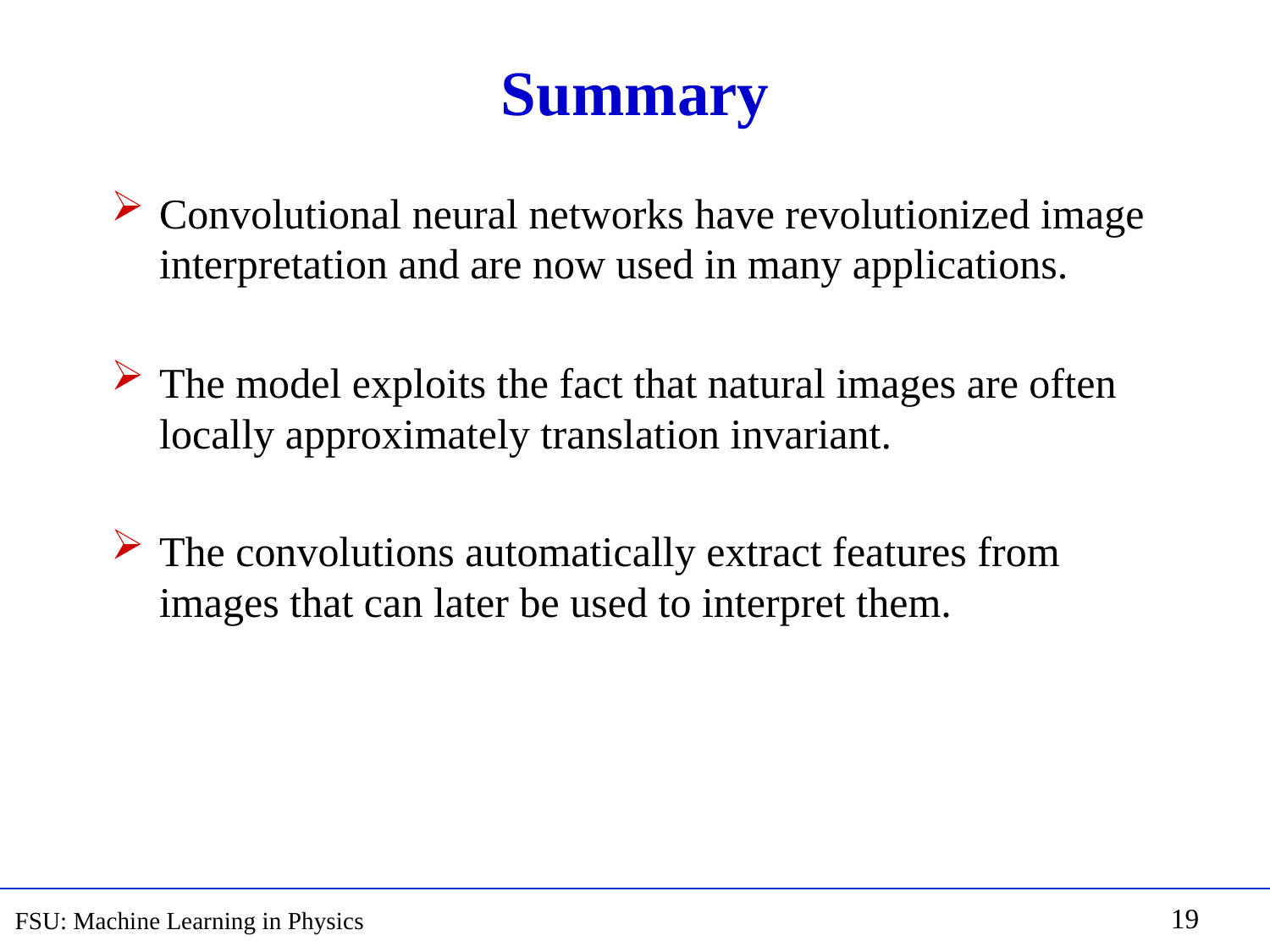

# Summary
Convolutional neural networks have revolutionized image interpretation and are now used in many applications.

The model exploits the fact that natural images are often locally approximately translation invariant.

The convolutions automatically extract features from images that can later be used to interpret them.